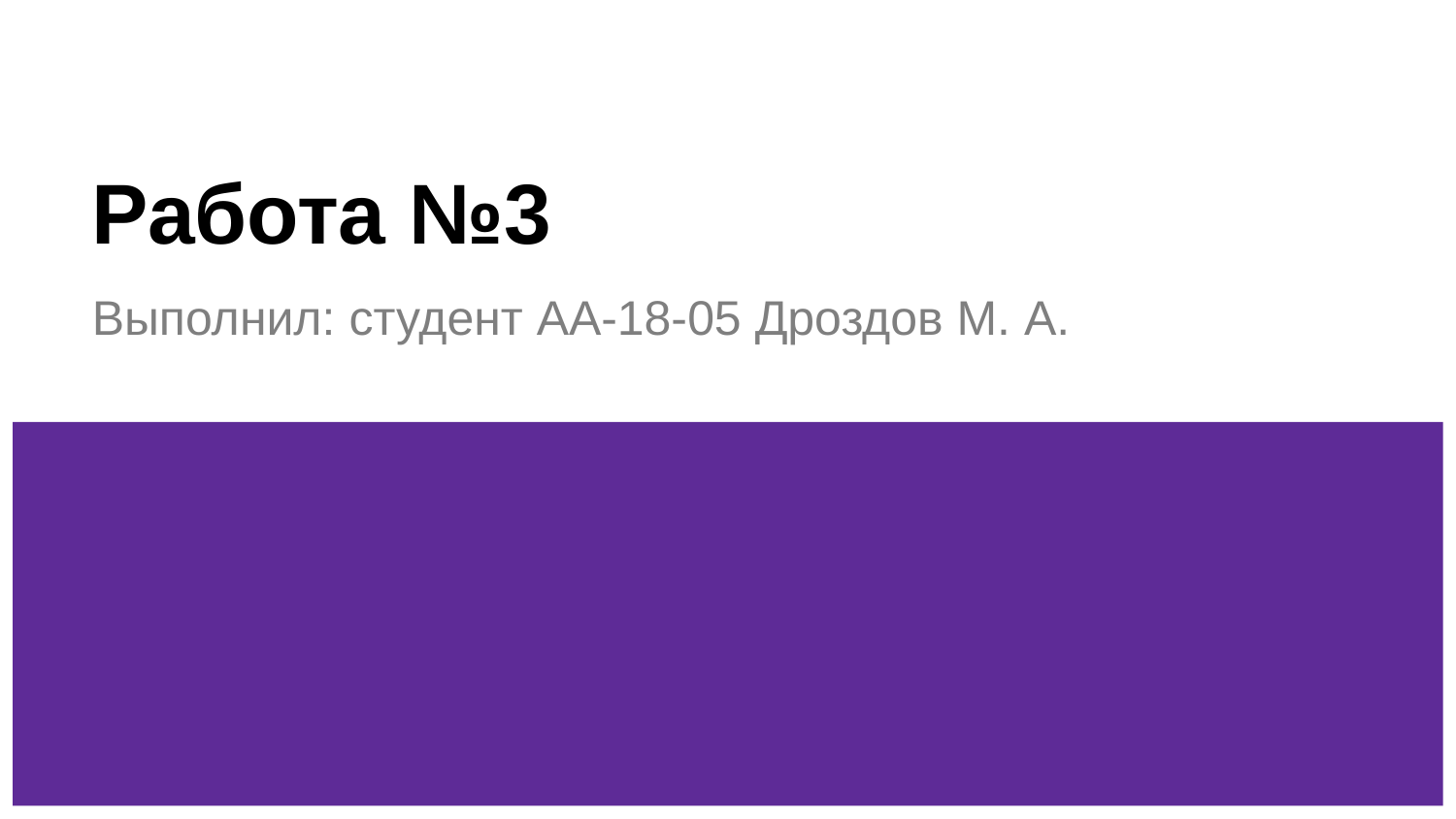

# Работа №3
Выполнил: студент АА-18-05 Дроздов М. А.